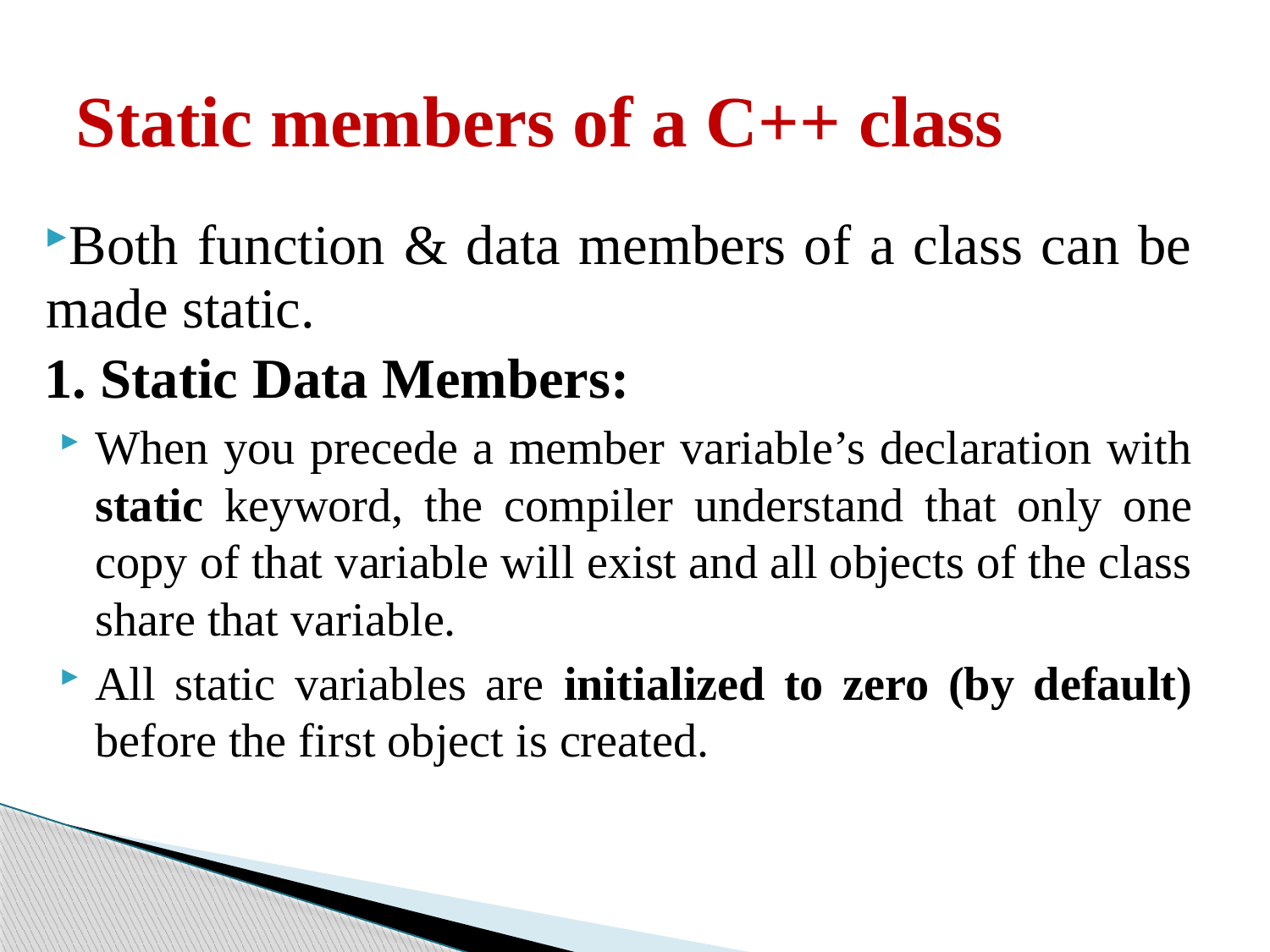

# Static members of a C++ class
Both function & data members of a class can be made static.
1. Static Data Members:
When you precede a member variable’s declaration with static keyword, the compiler understand that only one copy of that variable will exist and all objects of the class share that variable.
All static variables are initialized to zero (by default) before the first object is created.